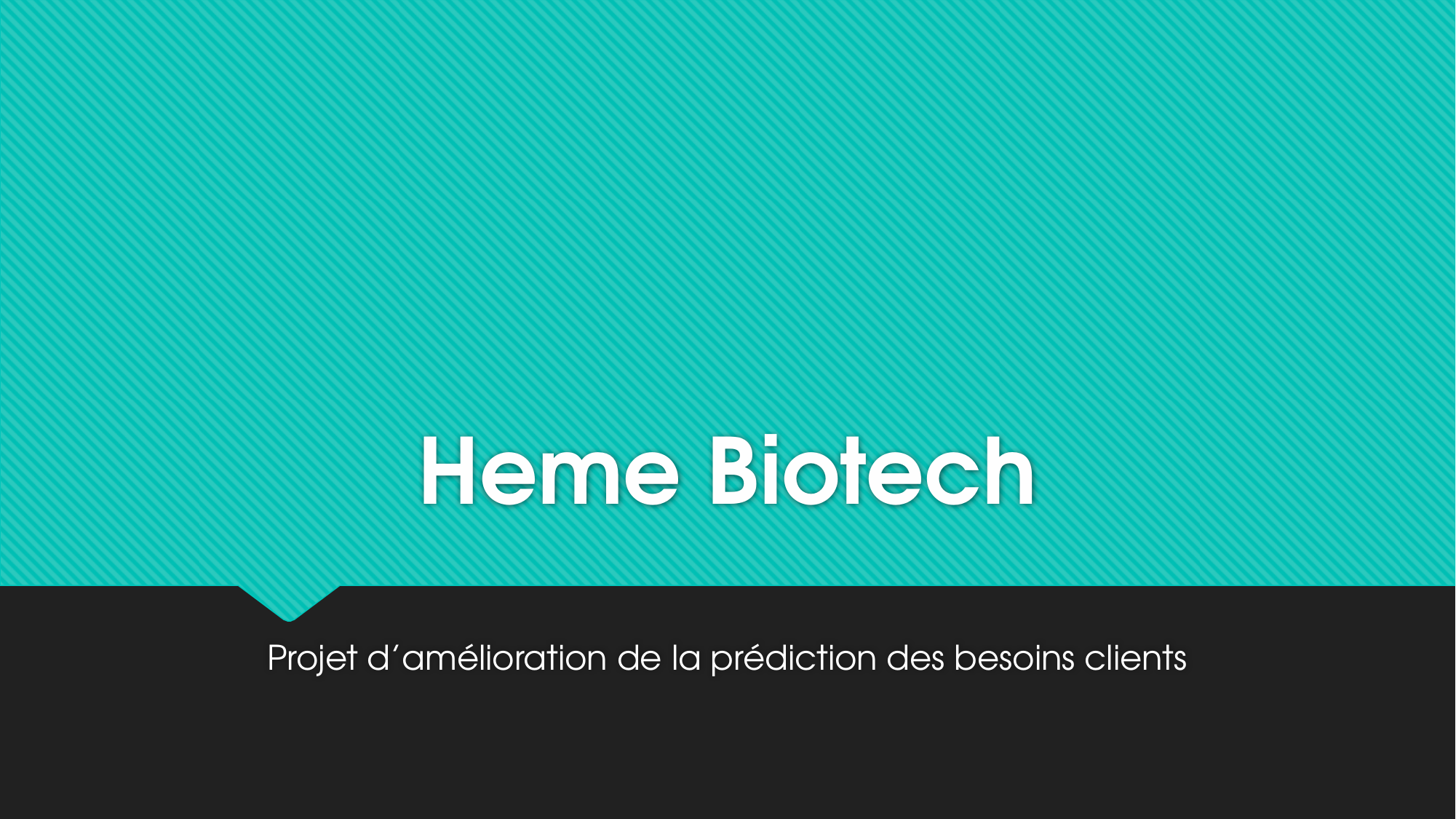

# Heme Biotech
Projet d’amélioration de la prédiction des besoins clients